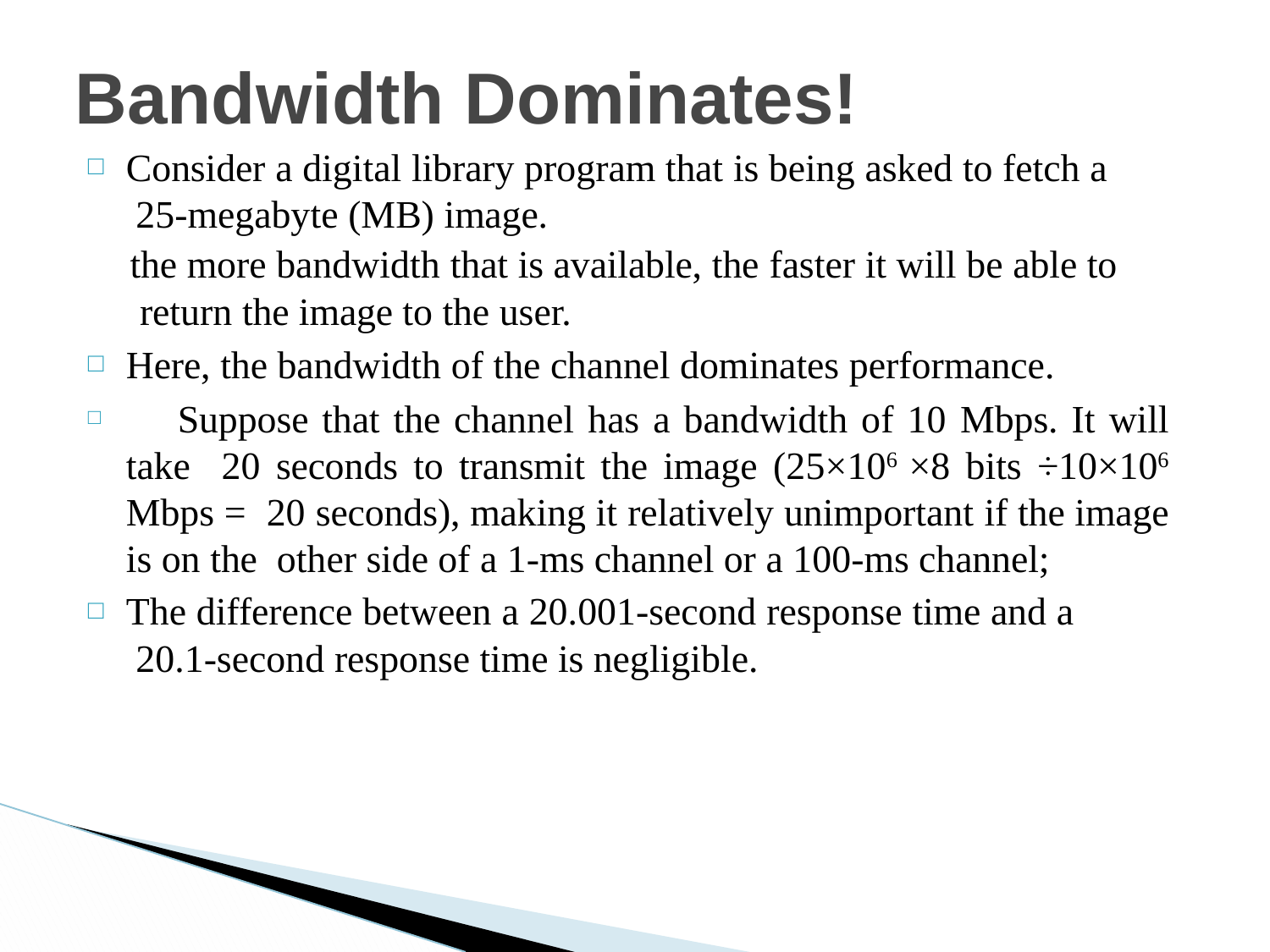

# Bandwidth Dominates!
Consider a digital library program that is being asked to fetch a  25-megabyte (MB) image.
the more bandwidth that is available, the faster it will be able to  return the image to the user.
Here, the bandwidth of the channel dominates performance.
	Suppose that the channel has a bandwidth of 10 Mbps. It will take  20 seconds to transmit the image (25×106 ×8 bits ÷10×106 Mbps =  20 seconds), making it relatively unimportant if the image is on the  other side of a 1-ms channel or a 100-ms channel;
The difference between a 20.001-second response time and a  20.1-second response time is negligible.